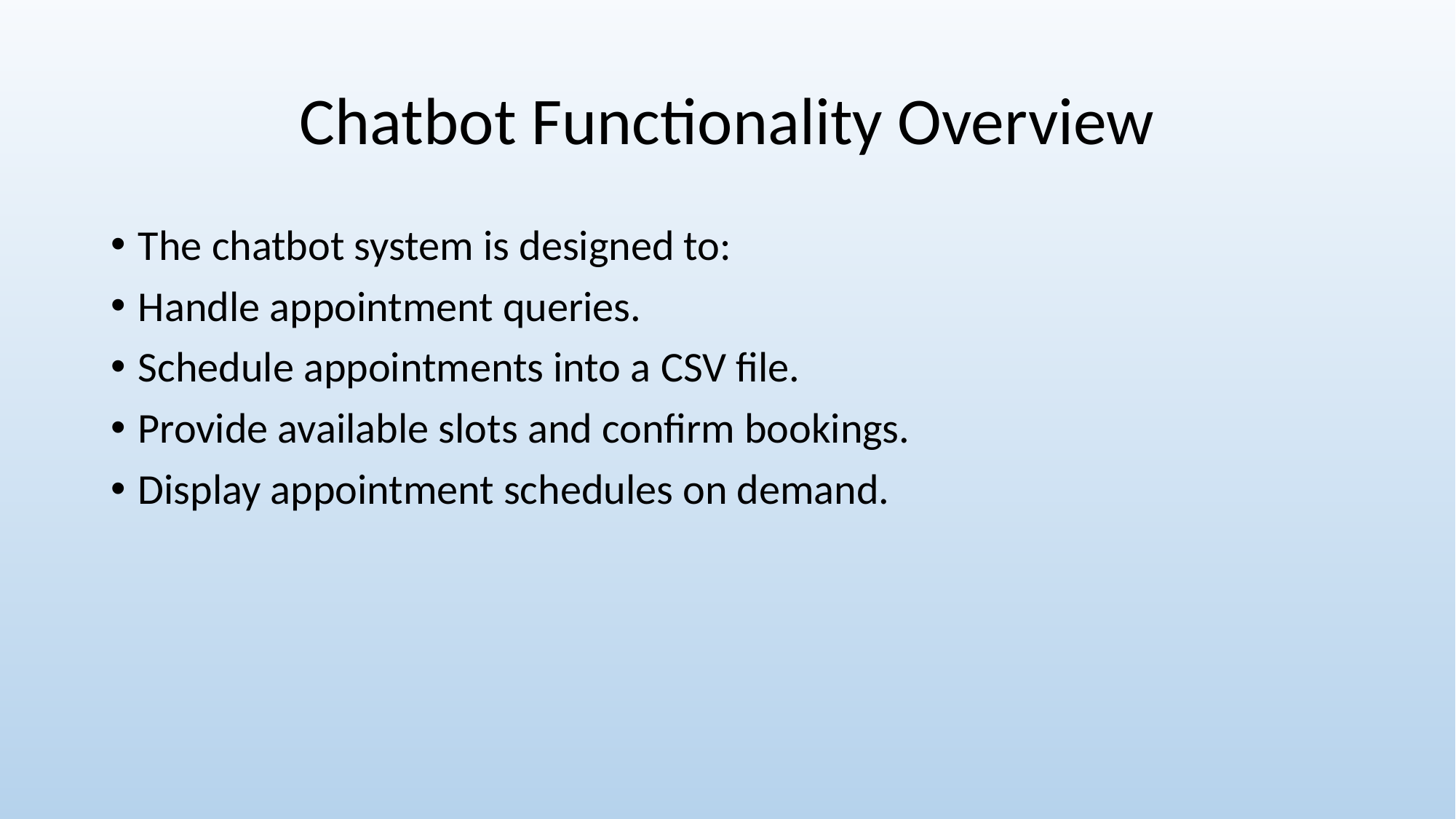

# Chatbot Functionality Overview
The chatbot system is designed to:
Handle appointment queries.
Schedule appointments into a CSV file.
Provide available slots and confirm bookings.
Display appointment schedules on demand.